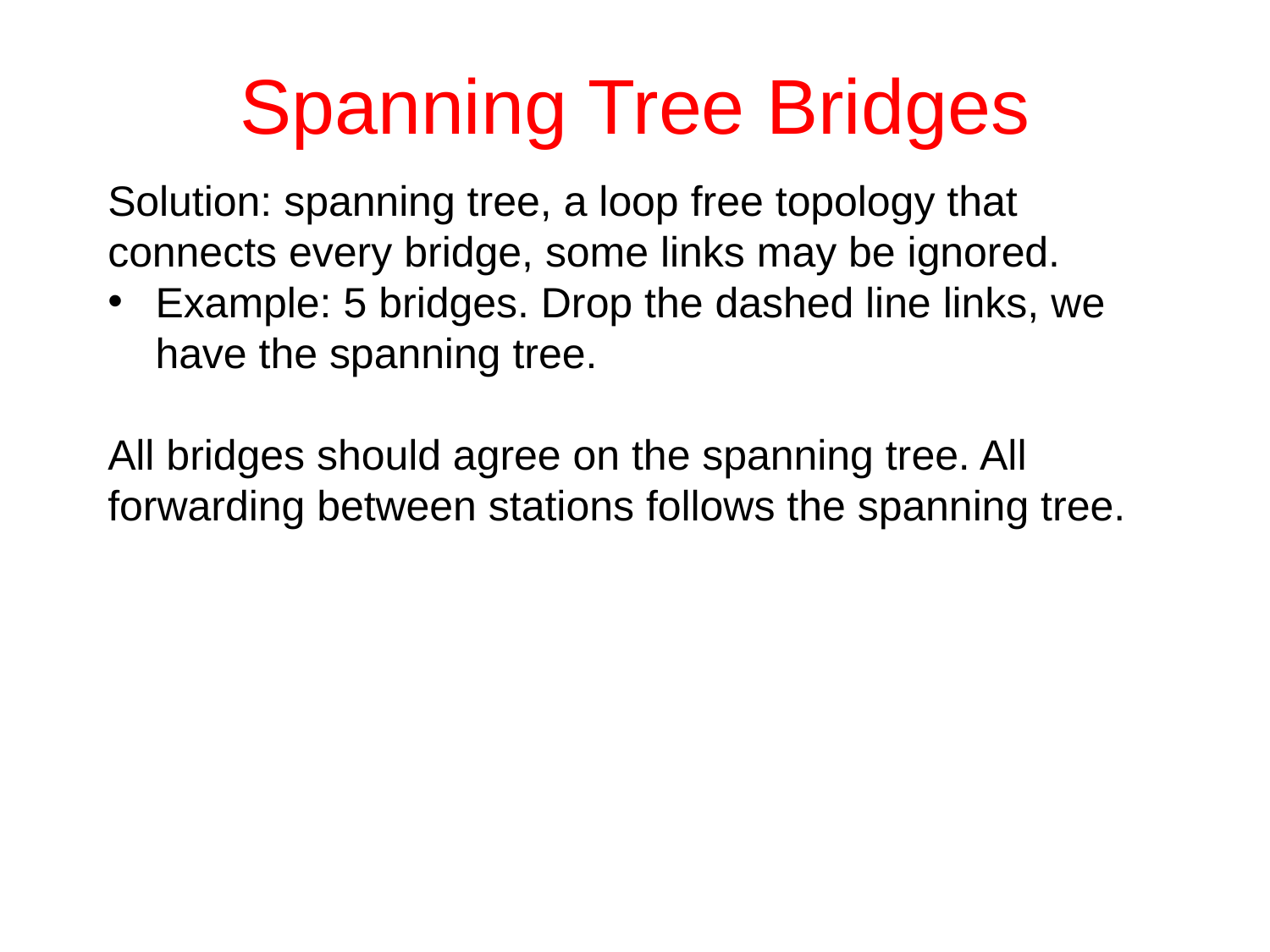

# Spanning Tree Bridges
Solution: spanning tree, a loop free topology that connects every bridge, some links may be ignored.
Example: 5 bridges. Drop the dashed line links, we have the spanning tree.

All bridges should agree on the spanning tree. All forwarding between stations follows the spanning tree.